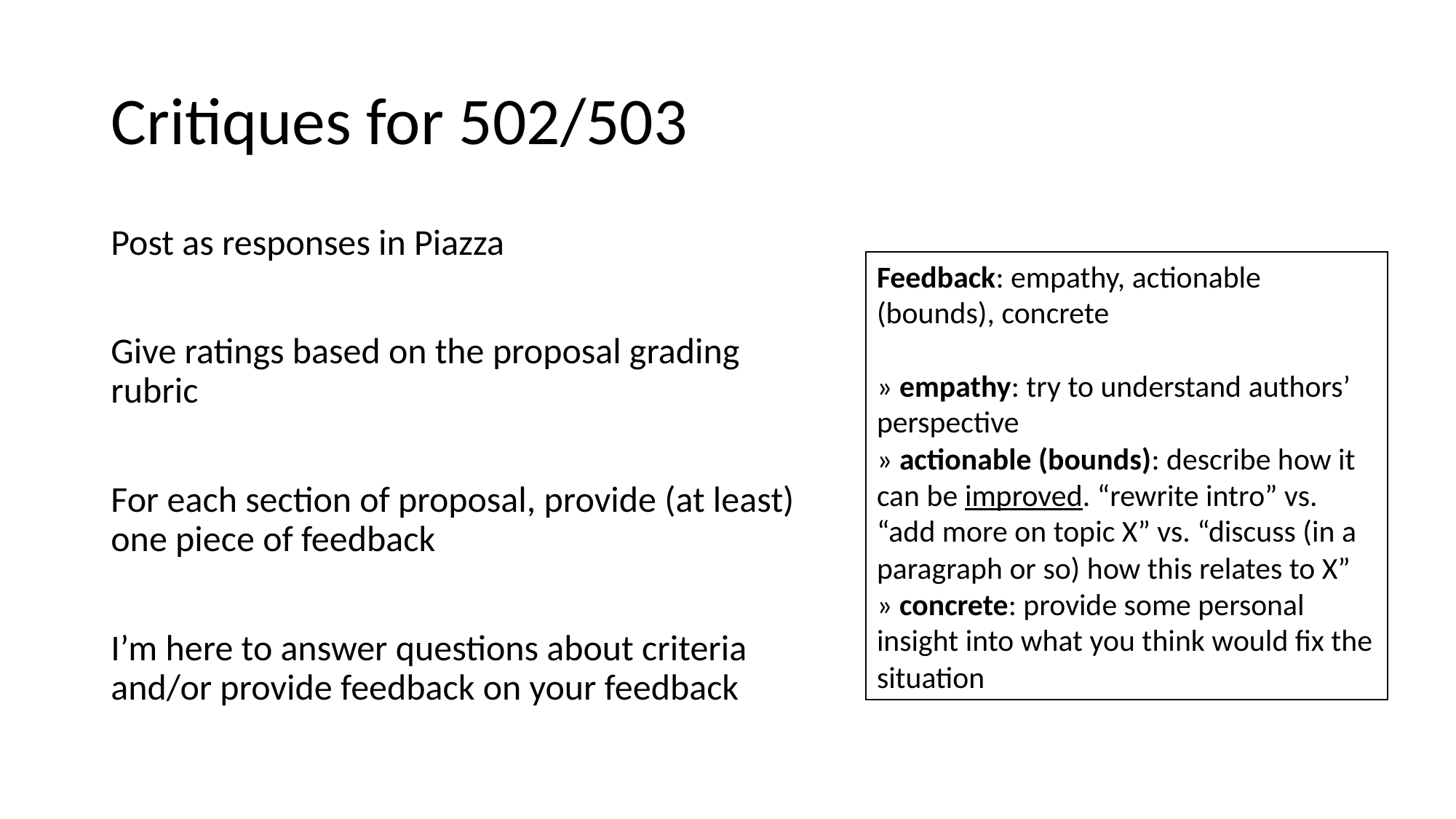

# Critiques for 502/503
Post as responses in Piazza

Give ratings based on the proposal grading rubric

For each section of proposal, provide (at least) one piece of feedback

I’m here to answer questions about criteria and/or provide feedback on your feedback
Feedback: empathy, actionable (bounds), concrete

» empathy: try to understand authors’ perspective
» actionable (bounds): describe how it can be improved. “rewrite intro” vs. “add more on topic X” vs. “discuss (in a paragraph or so) how this relates to X”
» concrete: provide some personal insight into what you think would fix the situation